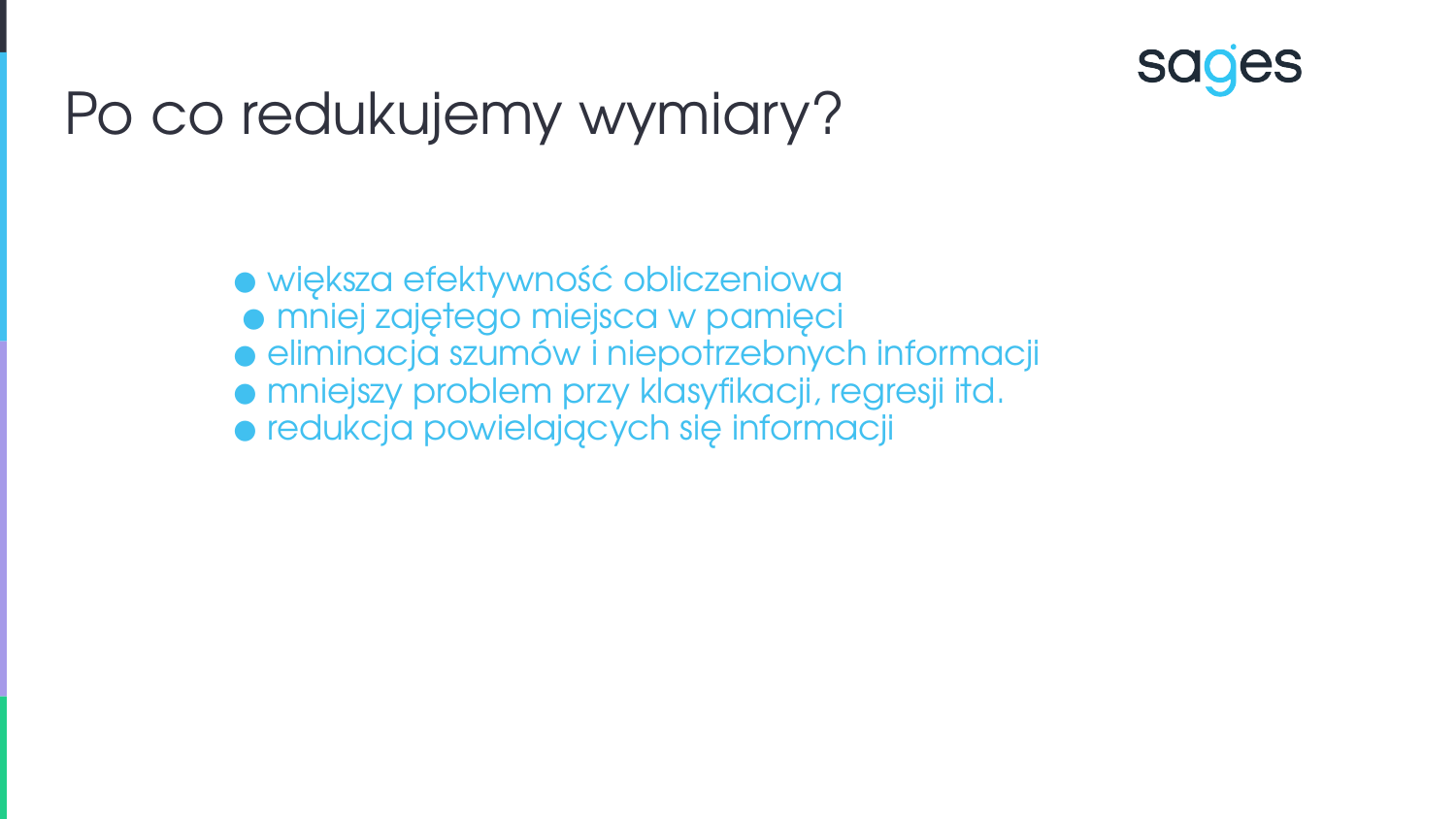

# Po co redukujemy wymiary?
● większa efektywność obliczeniowa
 ● mniej zajętego miejsca w pamięci
● eliminacja szumów i niepotrzebnych informacji
● mniejszy problem przy klasyfikacji, regresji itd.
● redukcja powielających się informacji